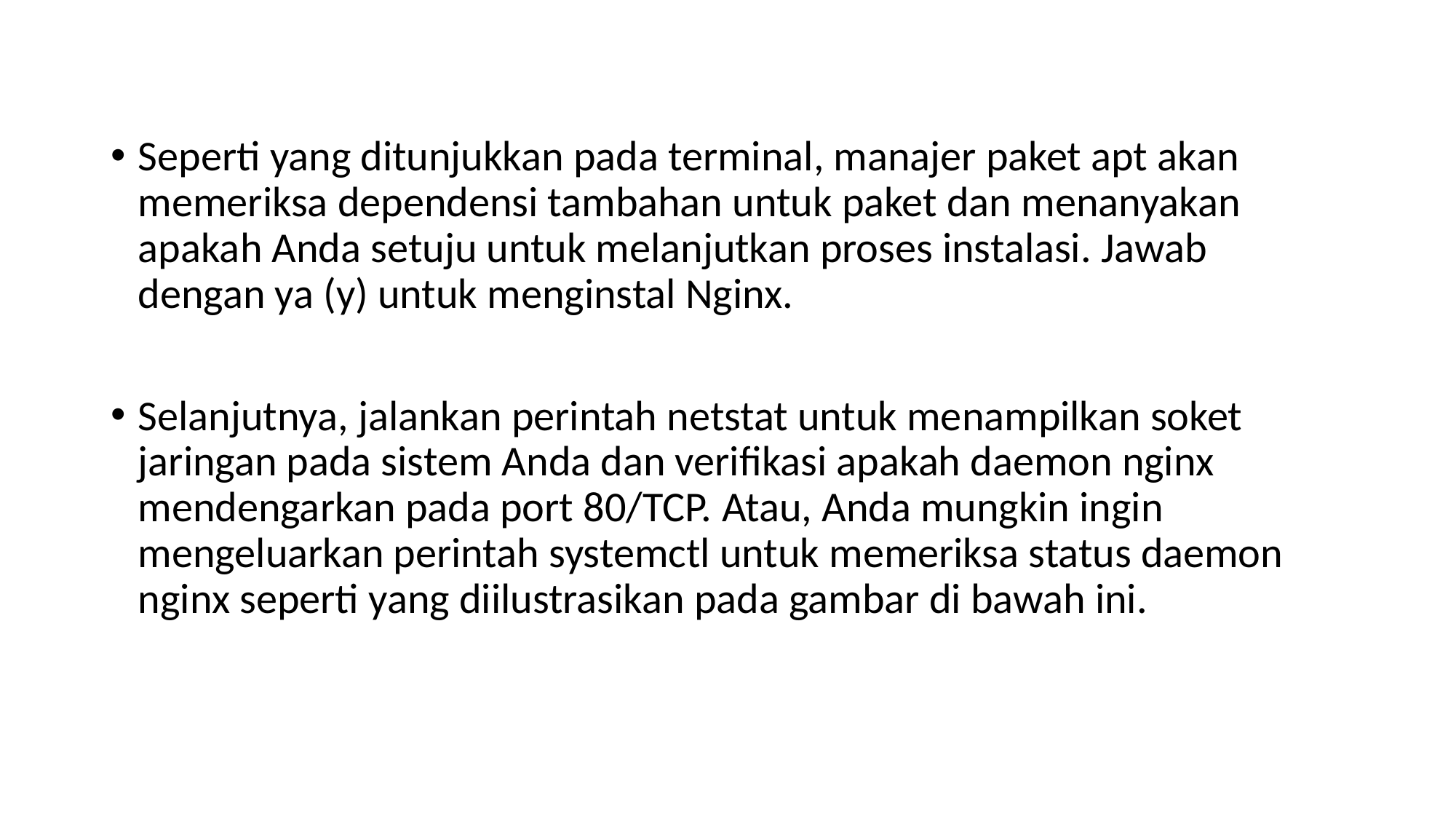

Seperti yang ditunjukkan pada terminal, manajer paket apt akan memeriksa dependensi tambahan untuk paket dan menanyakan apakah Anda setuju untuk melanjutkan proses instalasi. Jawab dengan ya (y) untuk menginstal Nginx.

Selanjutnya, jalankan perintah netstat untuk menampilkan soket jaringan pada sistem Anda dan verifikasi apakah daemon nginx mendengarkan pada port 80/TCP. Atau, Anda mungkin ingin mengeluarkan perintah systemctl untuk memeriksa status daemon nginx seperti yang diilustrasikan pada gambar di bawah ini.